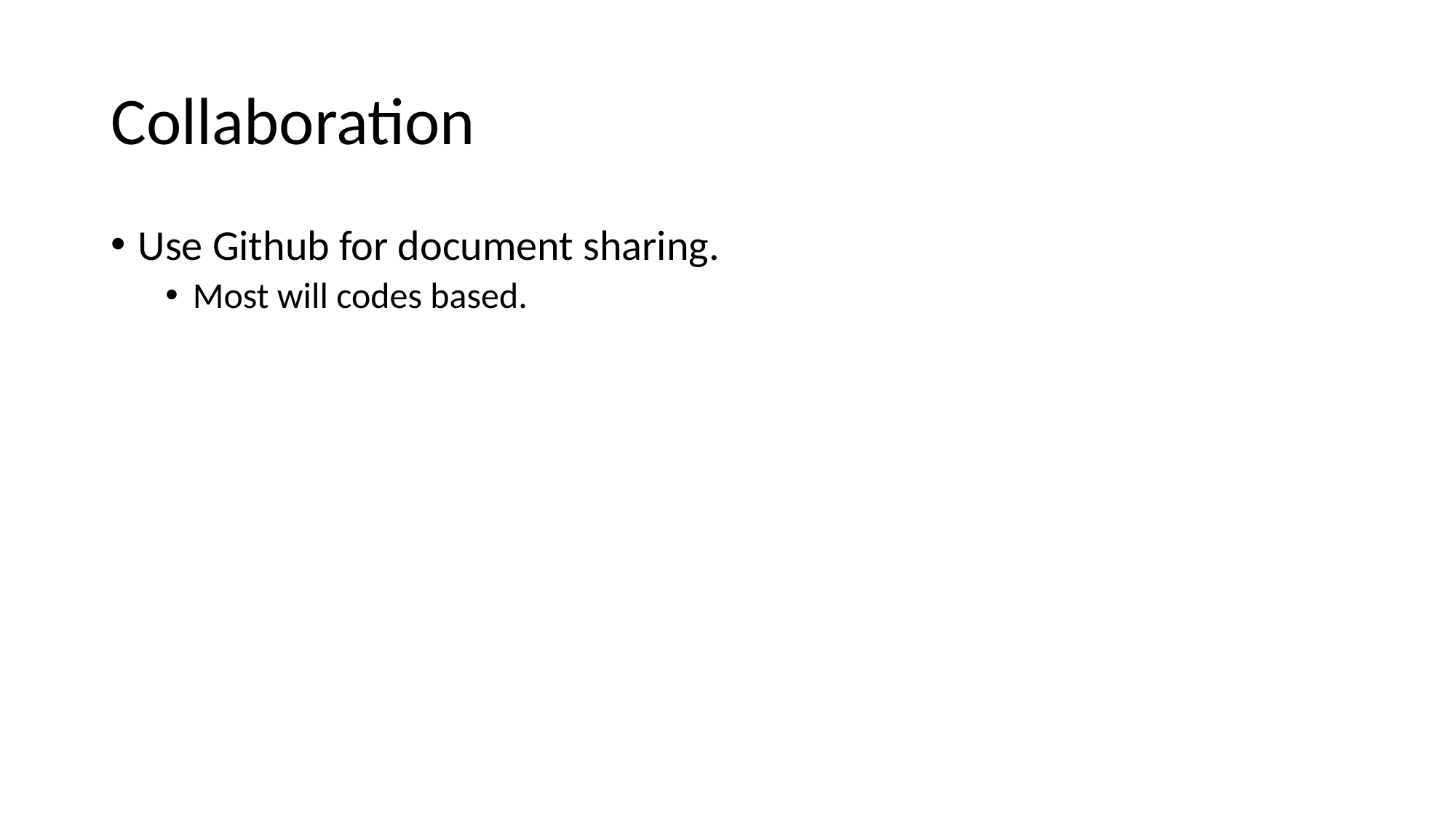

# Collaboration
Use Github for document sharing.
Most will codes based.